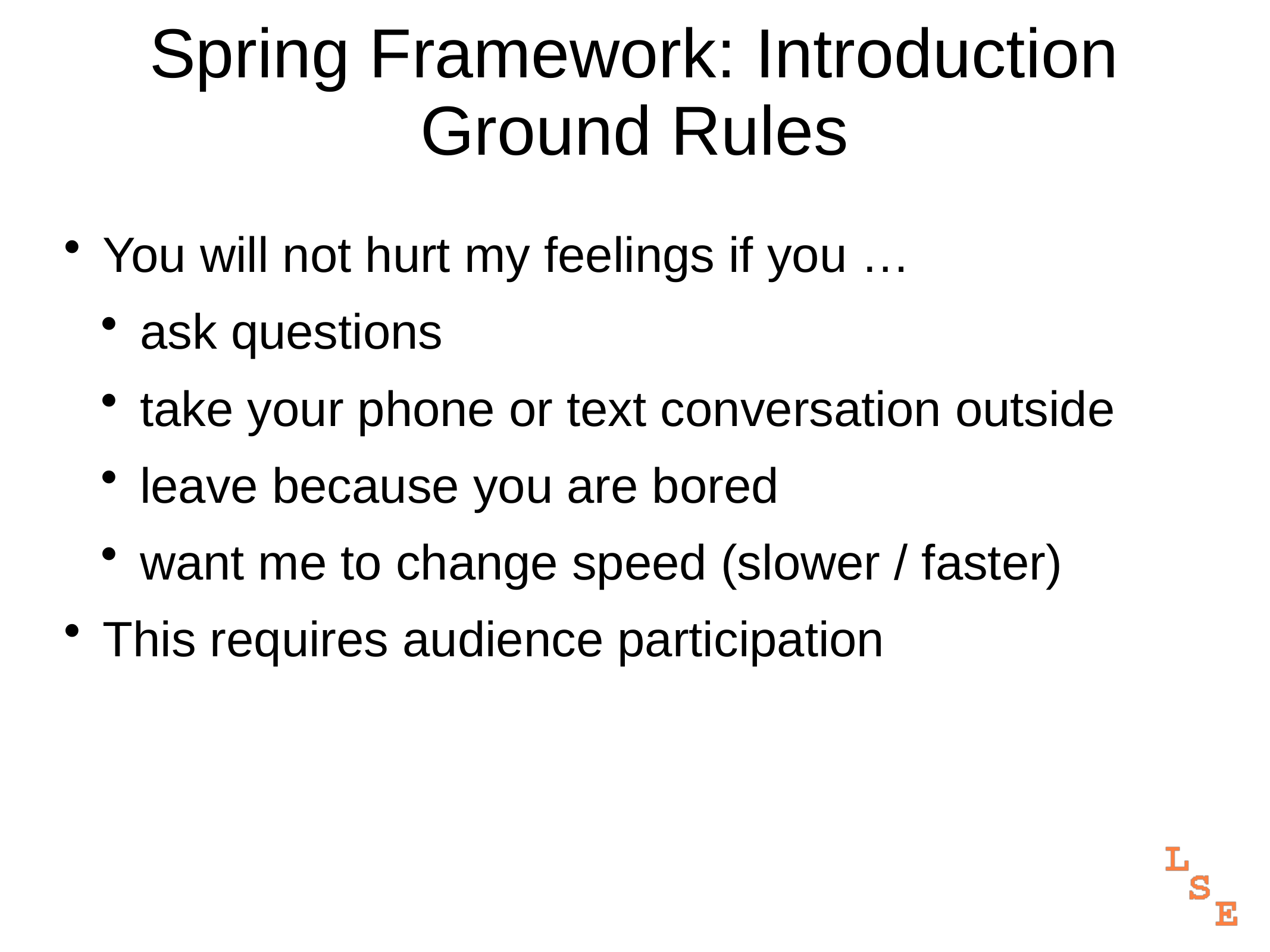

# Spring Framework: Introduction
Ground Rules
You will not hurt my feelings if you …
ask questions
take your phone or text conversation outside
leave because you are bored
want me to change speed (slower / faster)
This requires audience participation
4